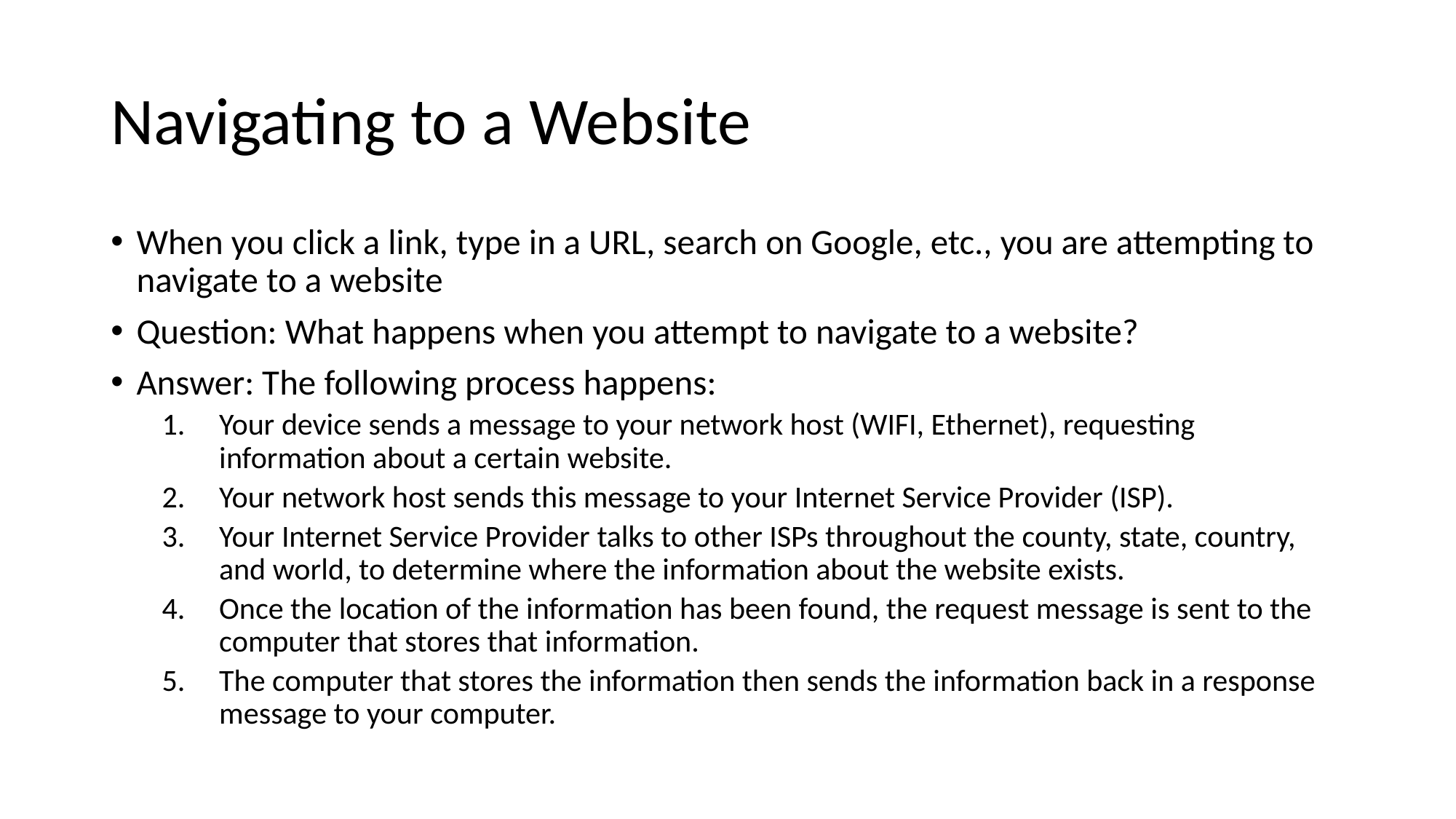

# Navigating to a Website
When you click a link, type in a URL, search on Google, etc., you are attempting to navigate to a website
Question: What happens when you attempt to navigate to a website?
Answer: The following process happens:
Your device sends a message to your network host (WIFI, Ethernet), requesting information about a certain website.
Your network host sends this message to your Internet Service Provider (ISP).
Your Internet Service Provider talks to other ISPs throughout the county, state, country, and world, to determine where the information about the website exists.
Once the location of the information has been found, the request message is sent to the computer that stores that information.
The computer that stores the information then sends the information back in a response message to your computer.